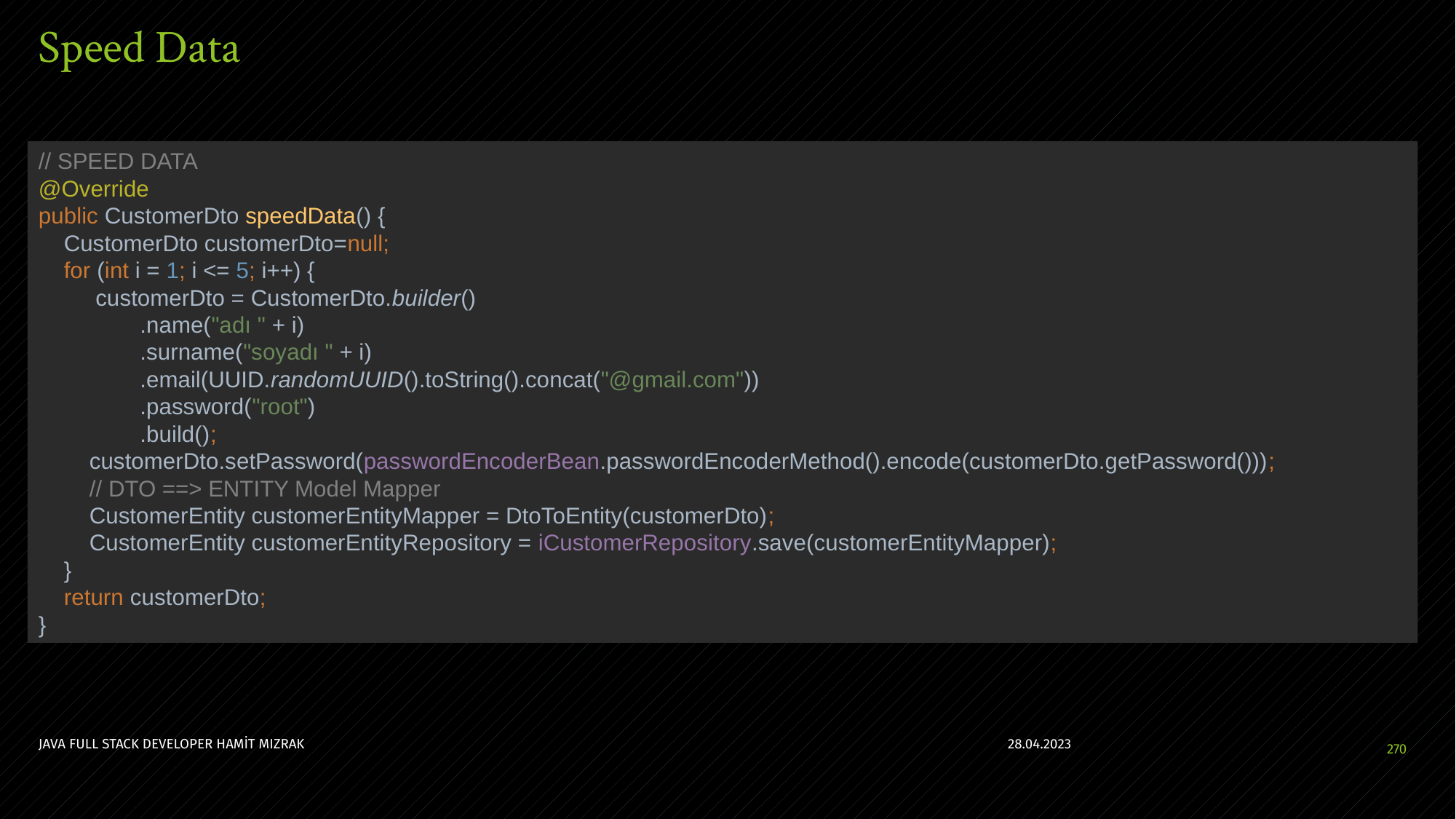

# Speed Data
// SPEED DATA
@Override
public CustomerDto speedData() {
    CustomerDto customerDto=null;
    for (int i = 1; i <= 5; i++) {
         customerDto = CustomerDto.builder()
                .name("adı " + i)
                .surname("soyadı " + i)
                .email(UUID.randomUUID().toString().concat("@gmail.com"))
                .password("root")
                .build();
        customerDto.setPassword(passwordEncoderBean.passwordEncoderMethod().encode(customerDto.getPassword()));
        // DTO ==> ENTITY Model Mapper
        CustomerEntity customerEntityMapper = DtoToEntity(customerDto);
        CustomerEntity customerEntityRepository = iCustomerRepository.save(customerEntityMapper);
    }
    return customerDto;
}
JAVA FULL STACK DEVELOPER HAMİT MIZRAK
28.04.2023
270